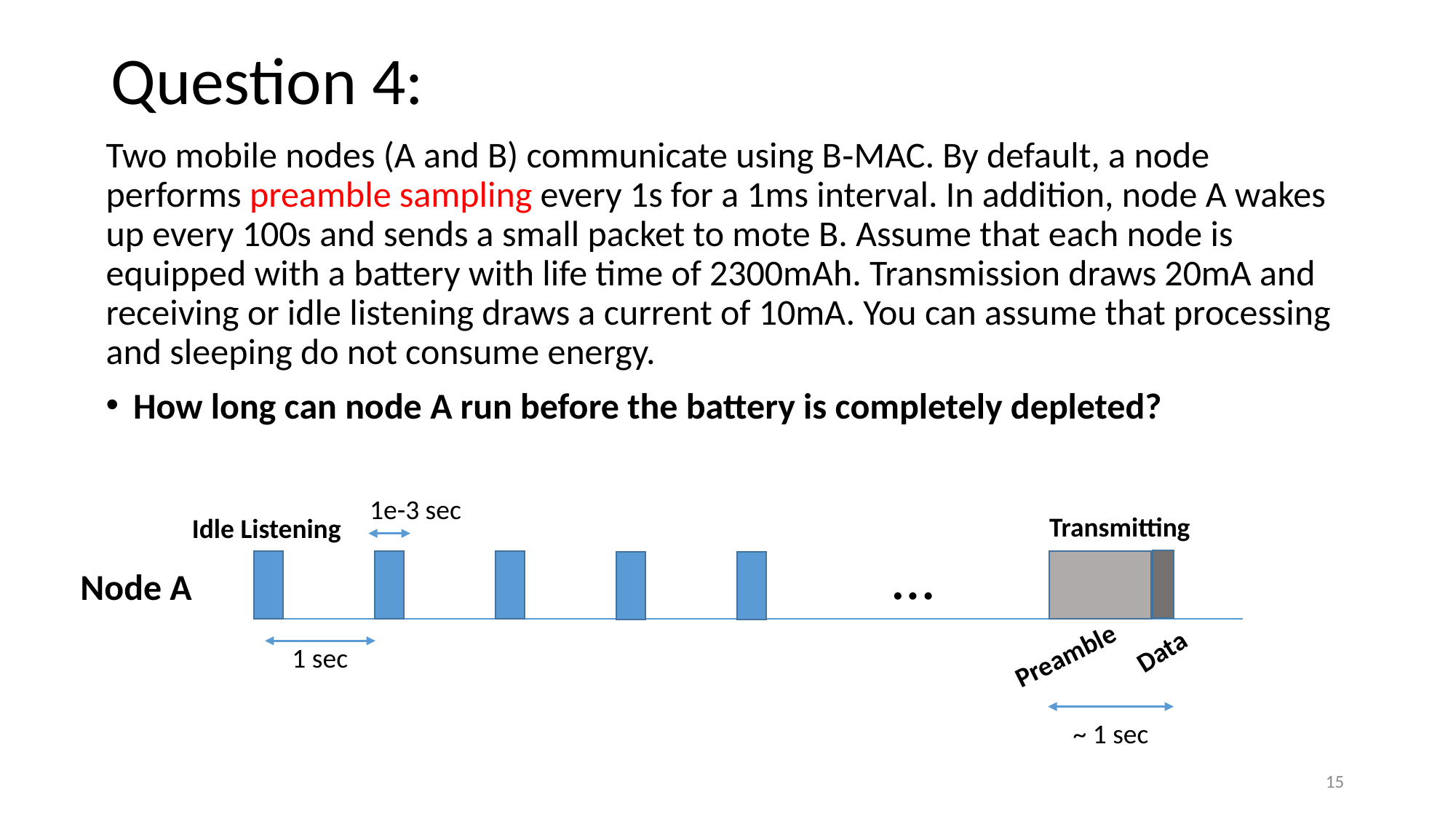

# Question 4:
Two mobile nodes (A and B) communicate using B‐MAC. By default, a node performs preamble sampling every 1s for a 1ms interval. In addition, node A wakes up every 100s and sends a small packet to mote B. Assume that each node is equipped with a battery with life time of 2300mAh. Transmission draws 20mA and receiving or idle listening draws a current of 10mA. You can assume that processing and sleeping do not consume energy.
How long can node A run before the battery is completely depleted?

1e-3 sec
Transmitting
Idle Listening
…

Node A
Data
Preamble
1 sec
~ 1 sec
15